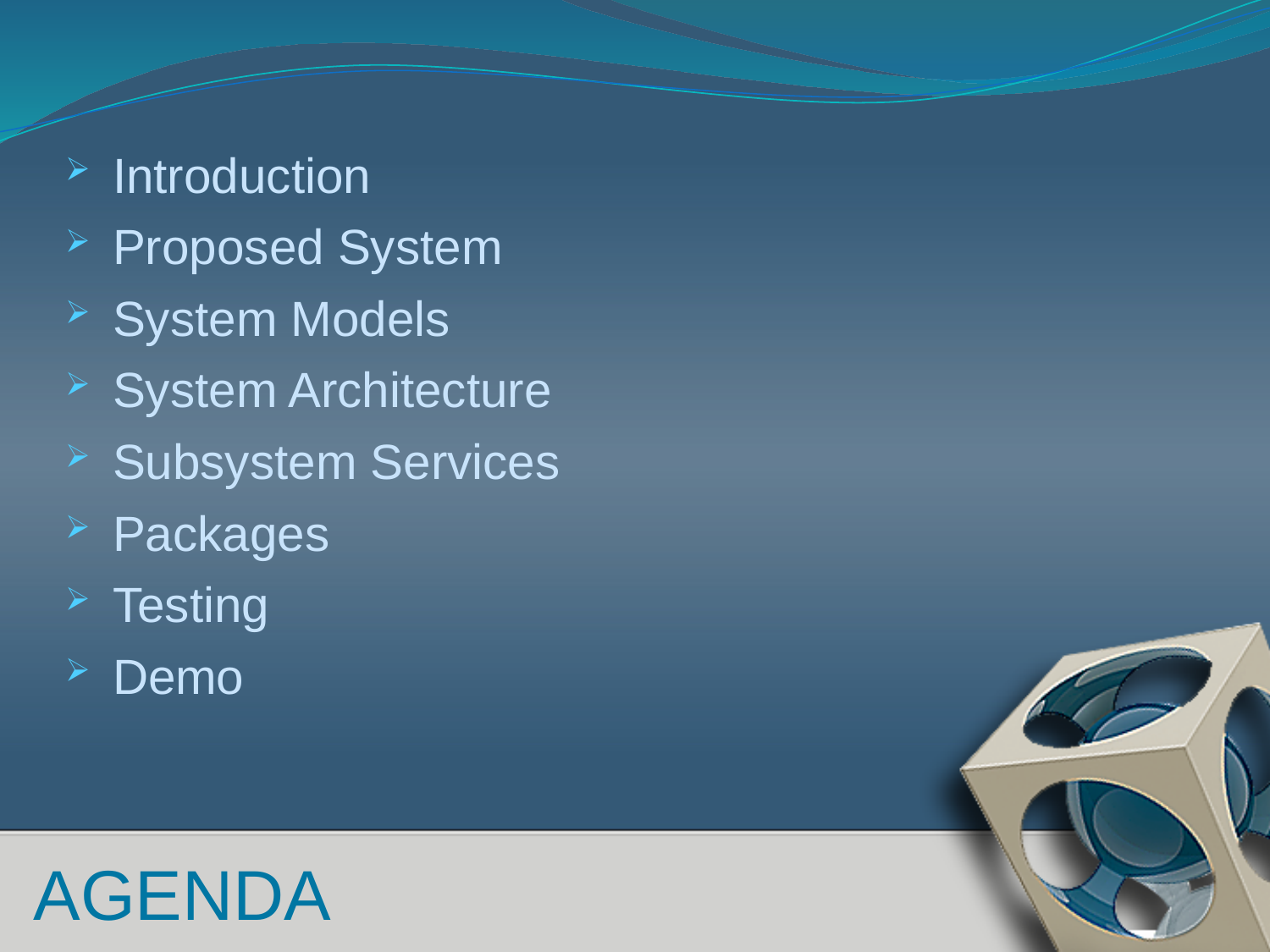

Introduction
Proposed System
System Models
System Architecture
Subsystem Services
Packages
Testing
Demo

AGENDA